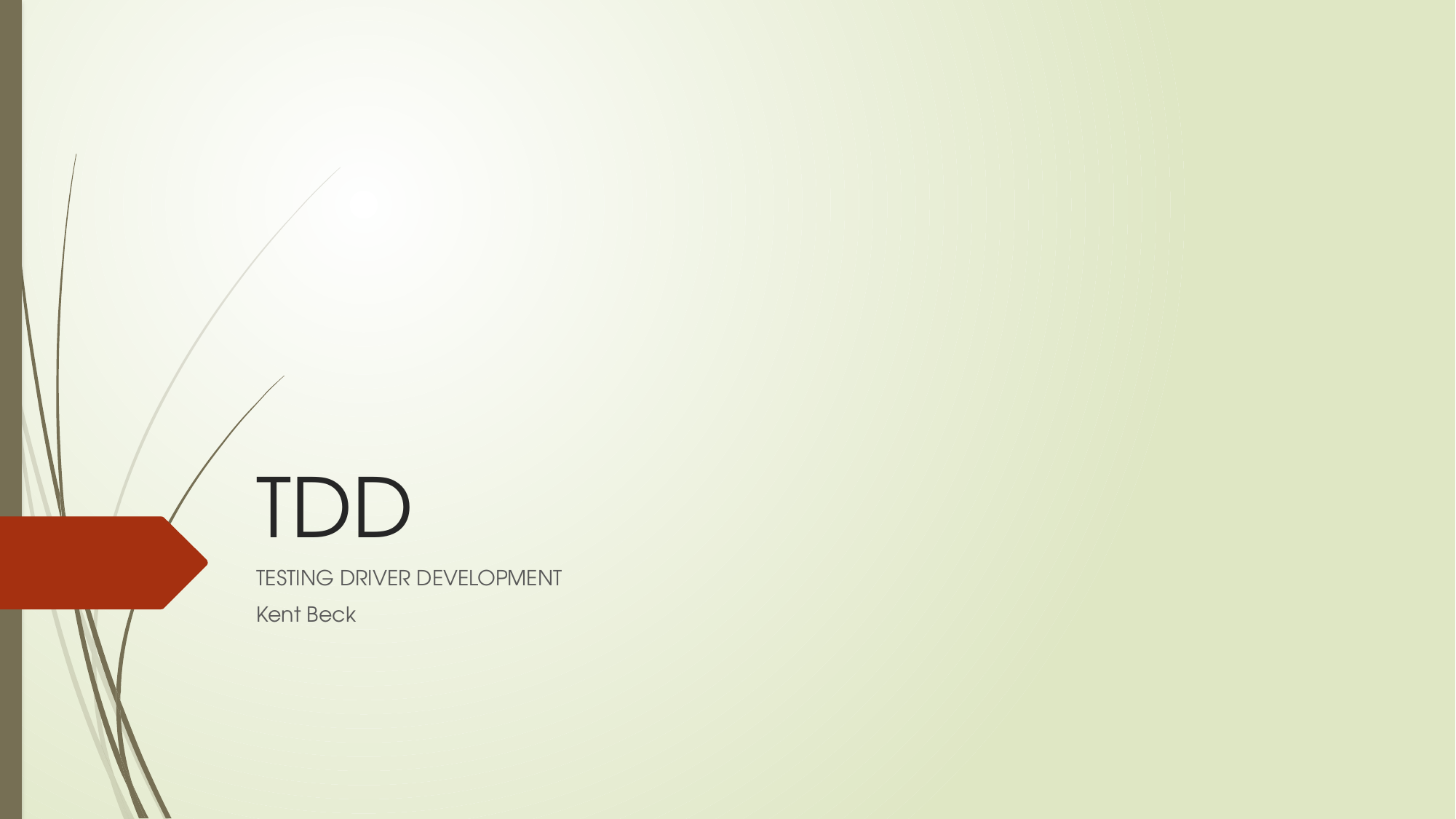

# TDD
TESTING DRIVER DEVELOPMENT
Kent Beck